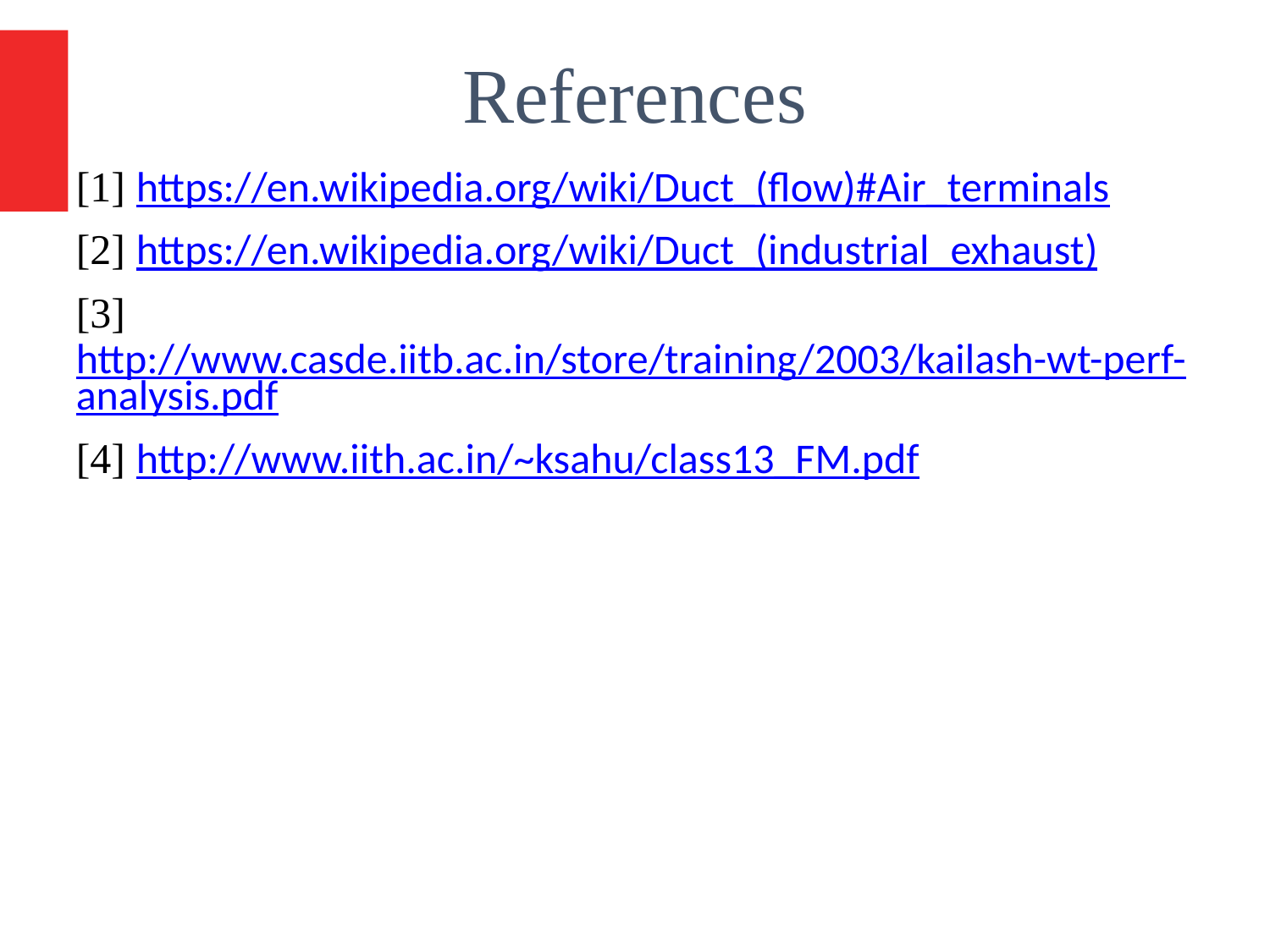

References
[1] https://en.wikipedia.org/wiki/Duct_(flow)#Air_terminals
[2] https://en.wikipedia.org/wiki/Duct_(industrial_exhaust)
[3] http://www.casde.iitb.ac.in/store/training/2003/kailash-wt-perf-analysis.pdf
[4] http://www.iith.ac.in/~ksahu/class13_FM.pdf